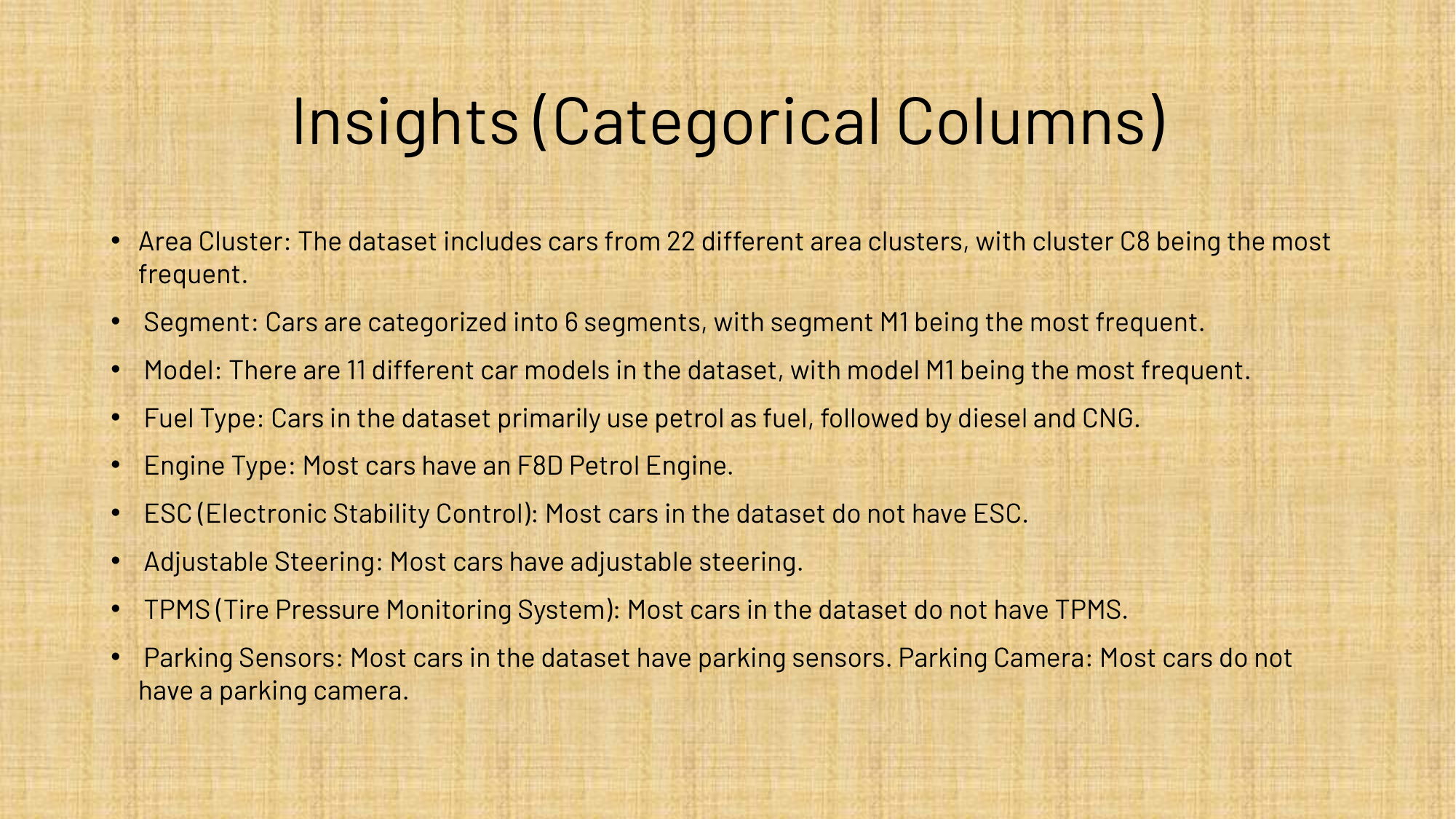

# Insights (Categorical Columns)
Area Cluster: The dataset includes cars from 22 different area clusters, with cluster C8 being the most frequent.
 Segment: Cars are categorized into 6 segments, with segment M1 being the most frequent.
 Model: There are 11 different car models in the dataset, with model M1 being the most frequent.
 Fuel Type: Cars in the dataset primarily use petrol as fuel, followed by diesel and CNG.
 Engine Type: Most cars have an F8D Petrol Engine.
 ESC (Electronic Stability Control): Most cars in the dataset do not have ESC.
 Adjustable Steering: Most cars have adjustable steering.
 TPMS (Tire Pressure Monitoring System): Most cars in the dataset do not have TPMS.
 Parking Sensors: Most cars in the dataset have parking sensors. Parking Camera: Most cars do not have a parking camera.